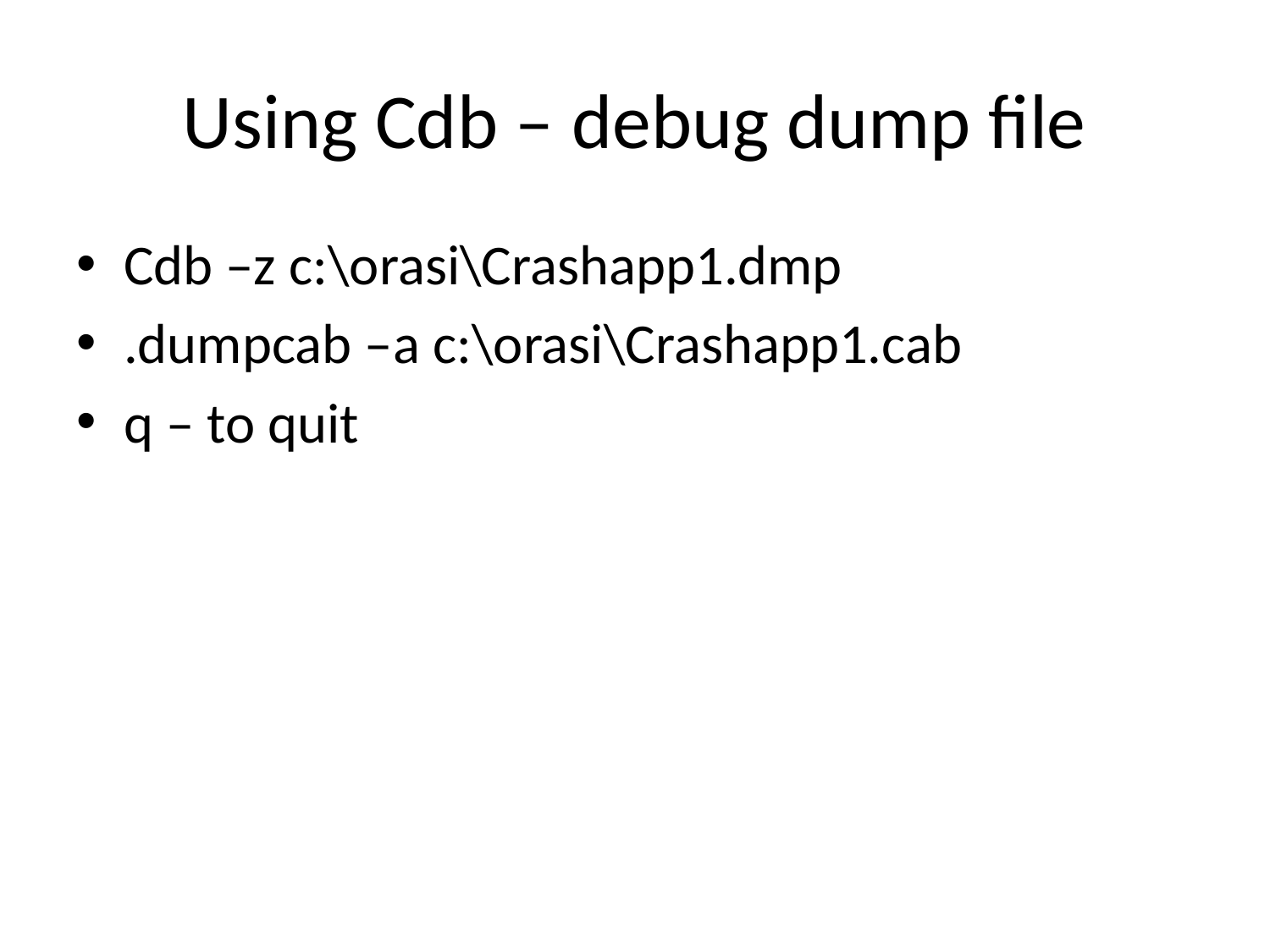

# Using Cdb – debug dump file
Cdb –z c:\orasi\Crashapp1.dmp
.dumpcab –a c:\orasi\Crashapp1.cab
q – to quit